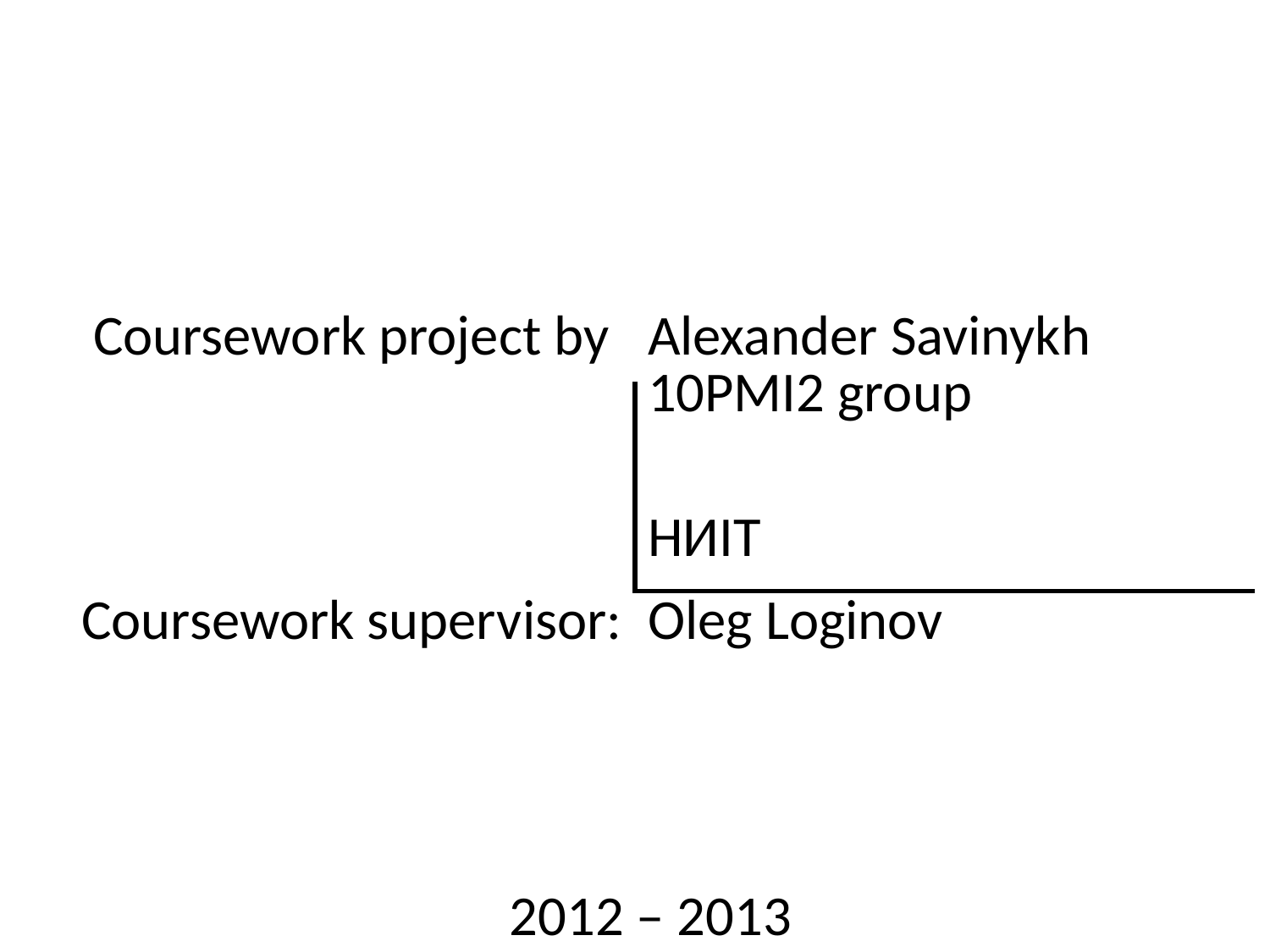

| Coursework project by | Alexander Savinykh 10PMI2 group |
| --- | --- |
|  |  |
|  | НИIT |
| Coursework supervisor: | Oleg Loginov |
2012 – 2013